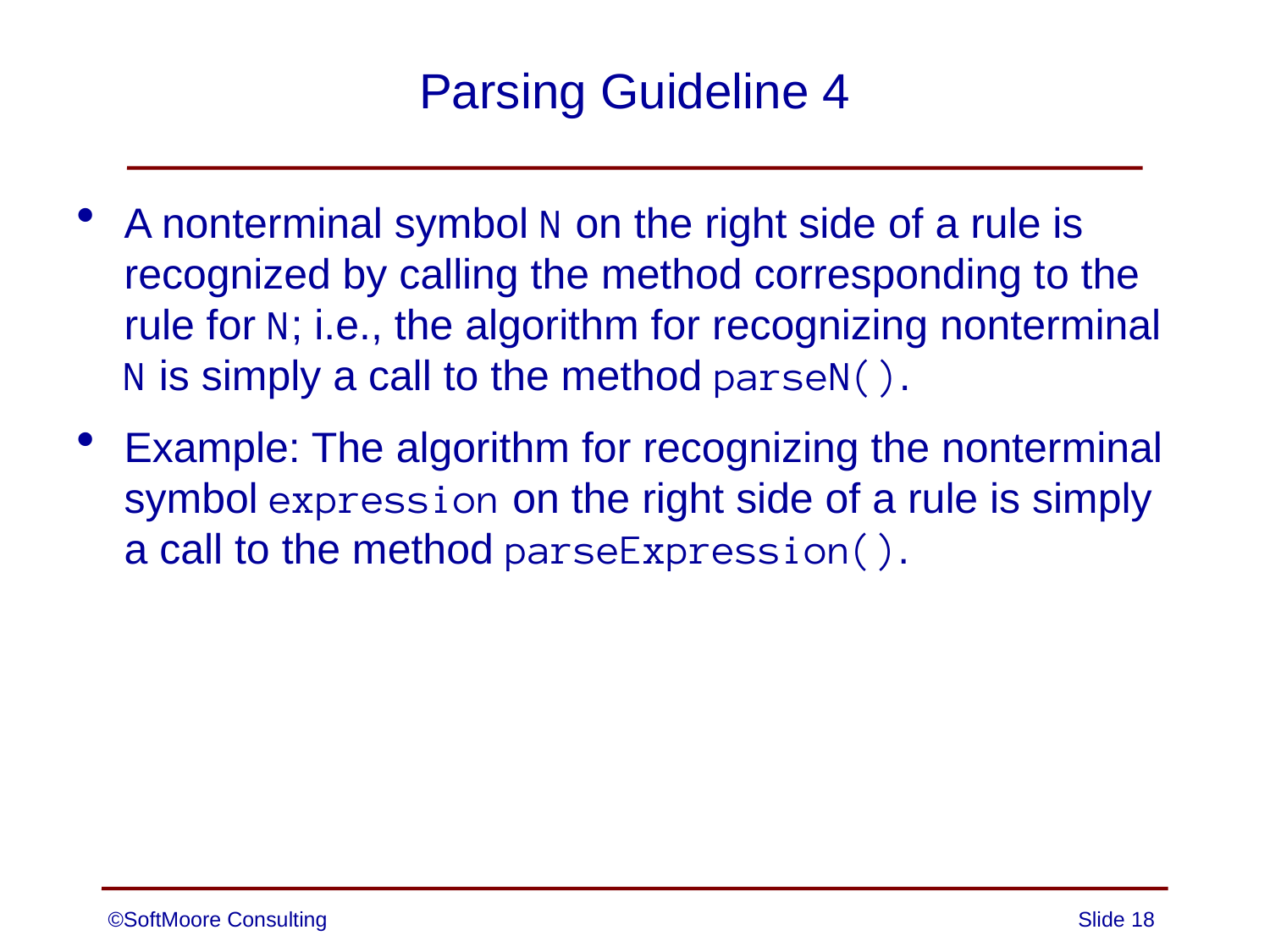

# Parsing Guideline 4
A nonterminal symbol N on the right side of a rule is recognized by calling the method corresponding to the rule for N; i.e., the algorithm for recognizing nonterminal N is simply a call to the method parseN().
Example: The algorithm for recognizing the nonterminal symbol expression on the right side of a rule is simply
a call to the method parseExpression().
©SoftMoore Consulting
Slide 18